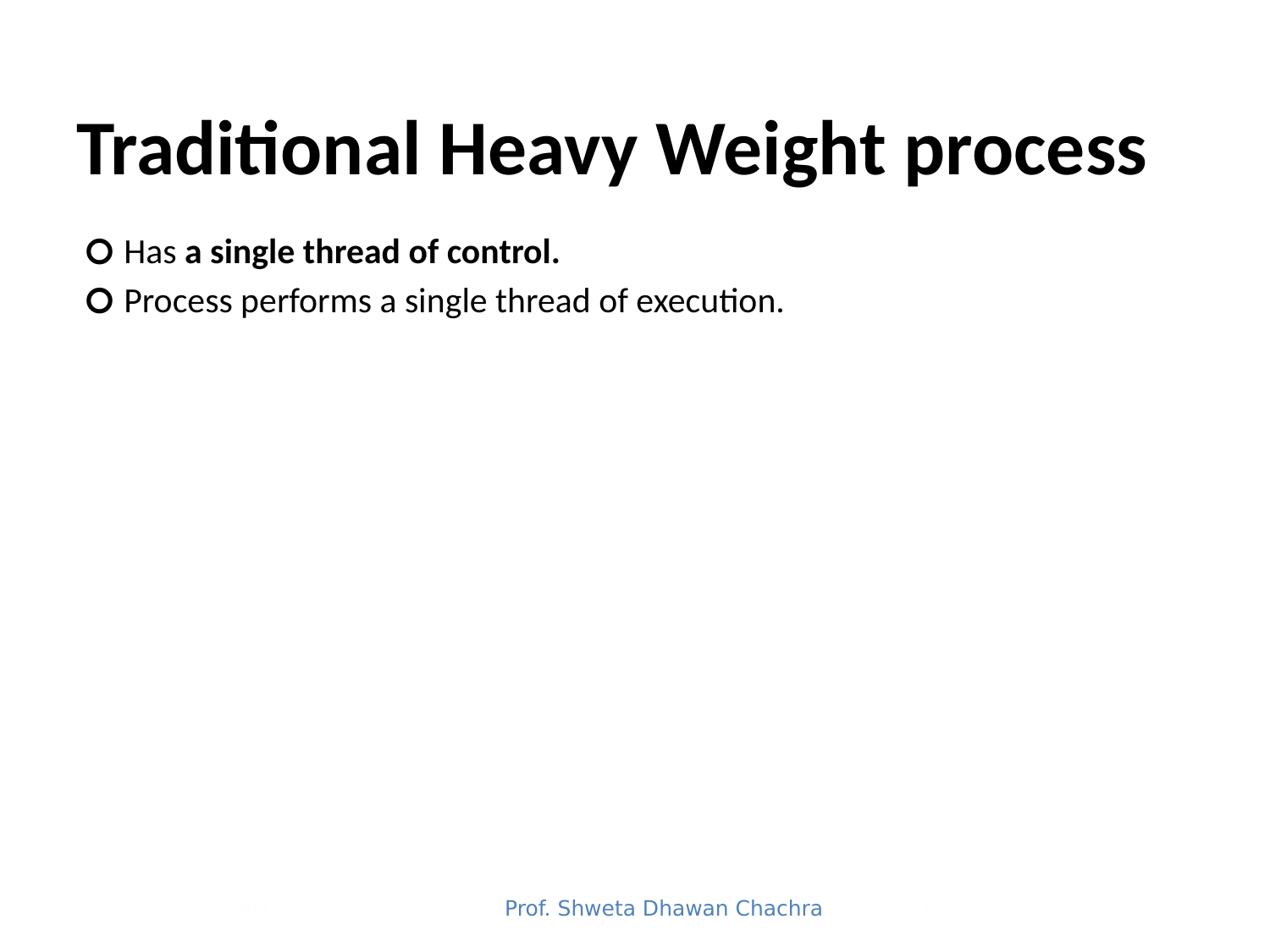

# Traditional Heavy Weight process
Has a single thread of control.
Process performs a single thread of execution.

9/15/2022
Prof. Shweta Dhawan Chachra
67